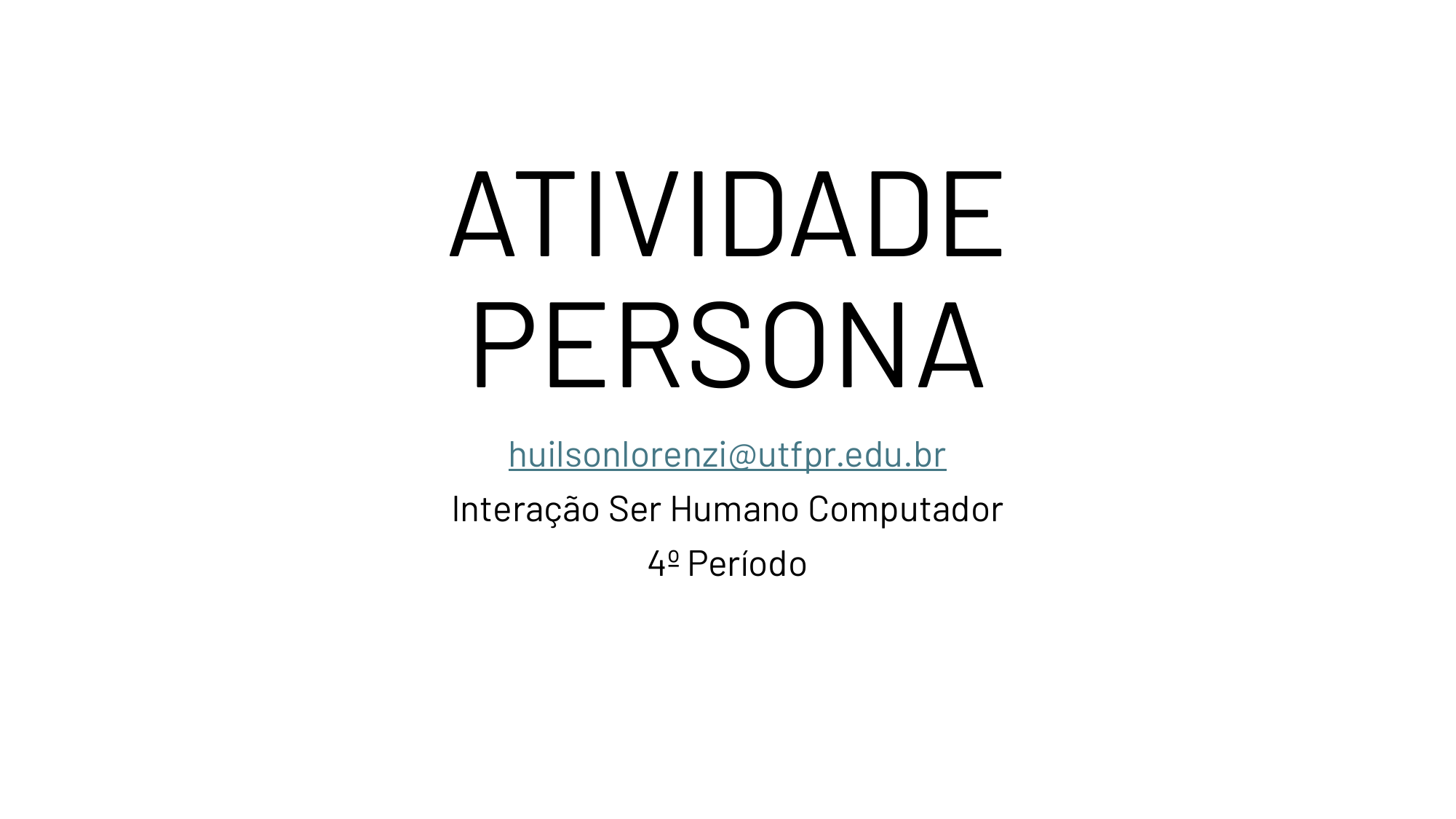

# ATIVIDADE PERSONA
huilsonlorenzi@utfpr.edu.br
Interação Ser Humano Computador
4º Período